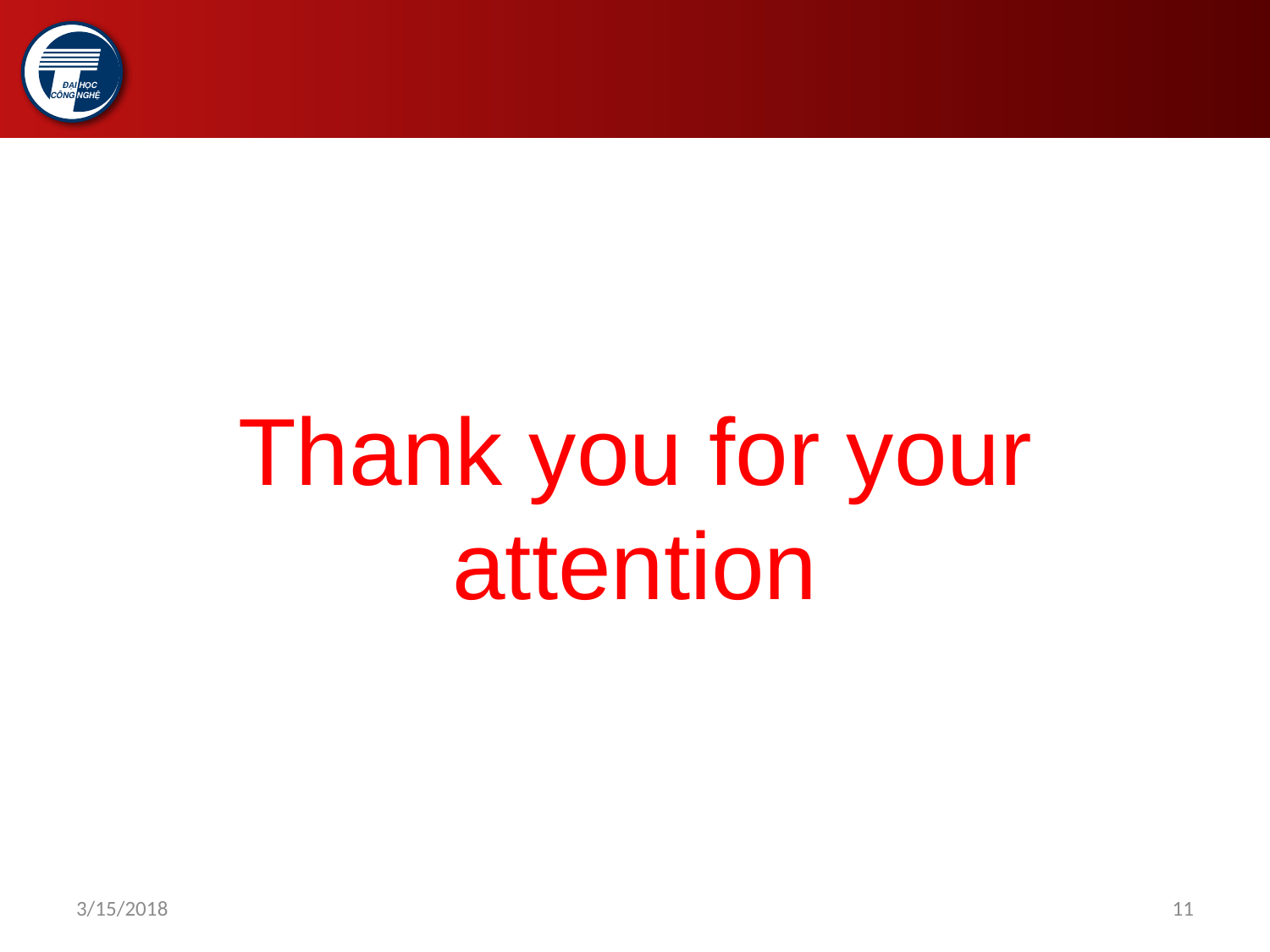

#
Thank you for your attention
3/15/2018
11